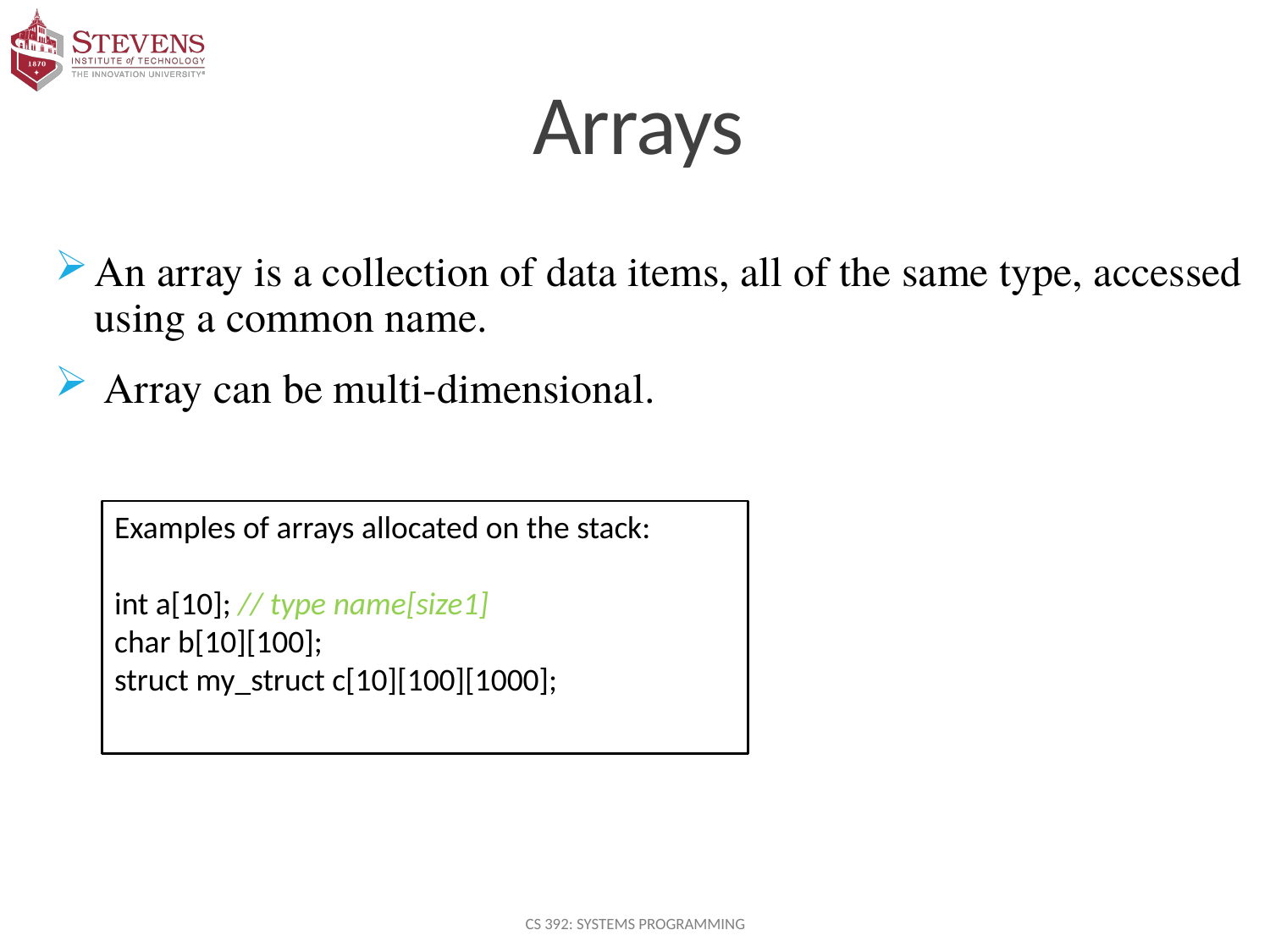

# Arrays

An array is a collection of data items, all of the same type, accessed using a common name.
 Array can be multi-dimensional.
Examples of arrays allocated on the stack:

int a[10]; // type name[size1]
char b[10][100];
struct my_struct c[10][100][1000];
CS 392: Systems Programming